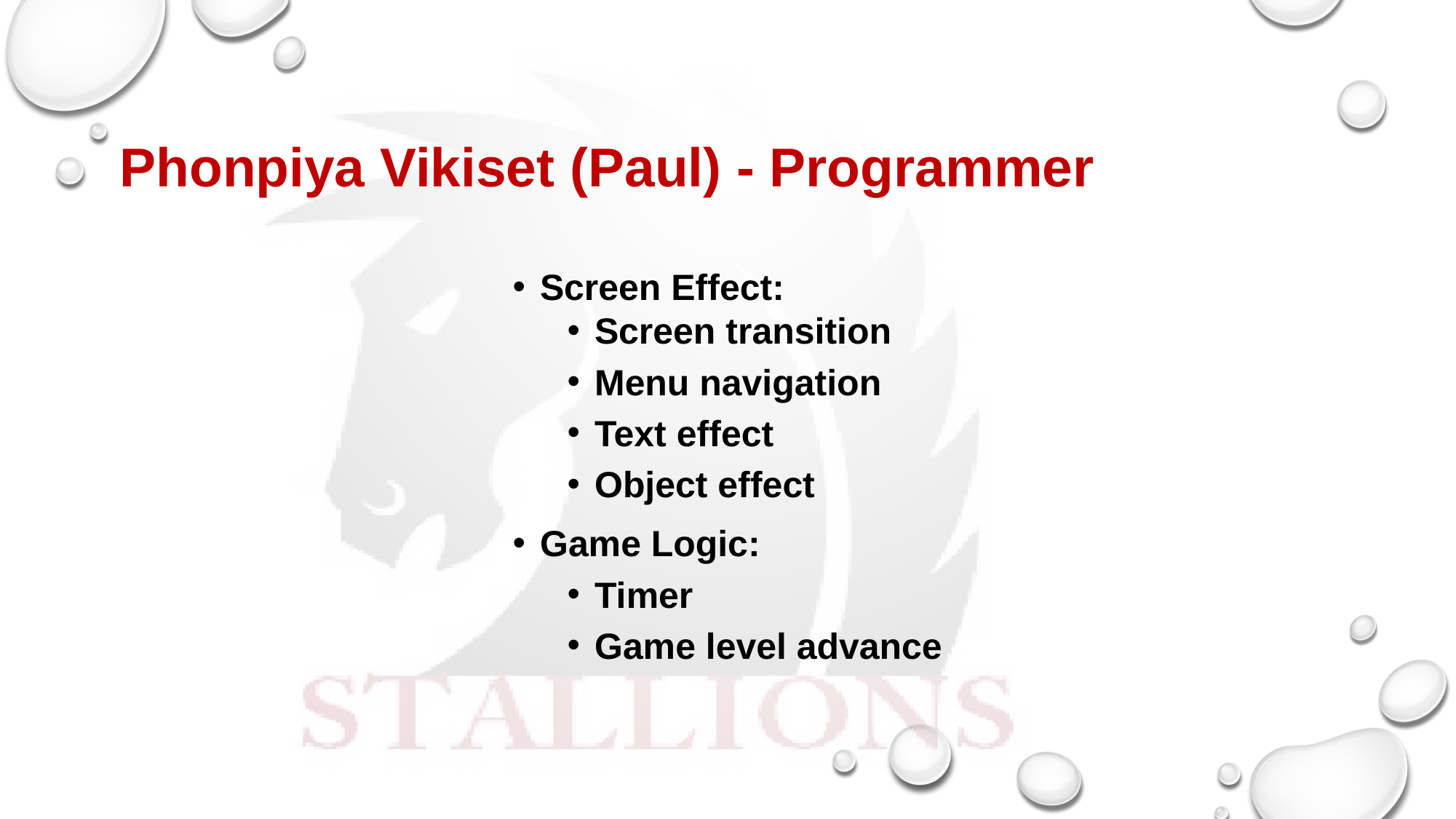

# Phonpiya Vikiset (Paul) - Programmer
Screen Effect:
Screen transition
Menu navigation
Text effect
Object effect
Game Logic:
Timer
Game level advance